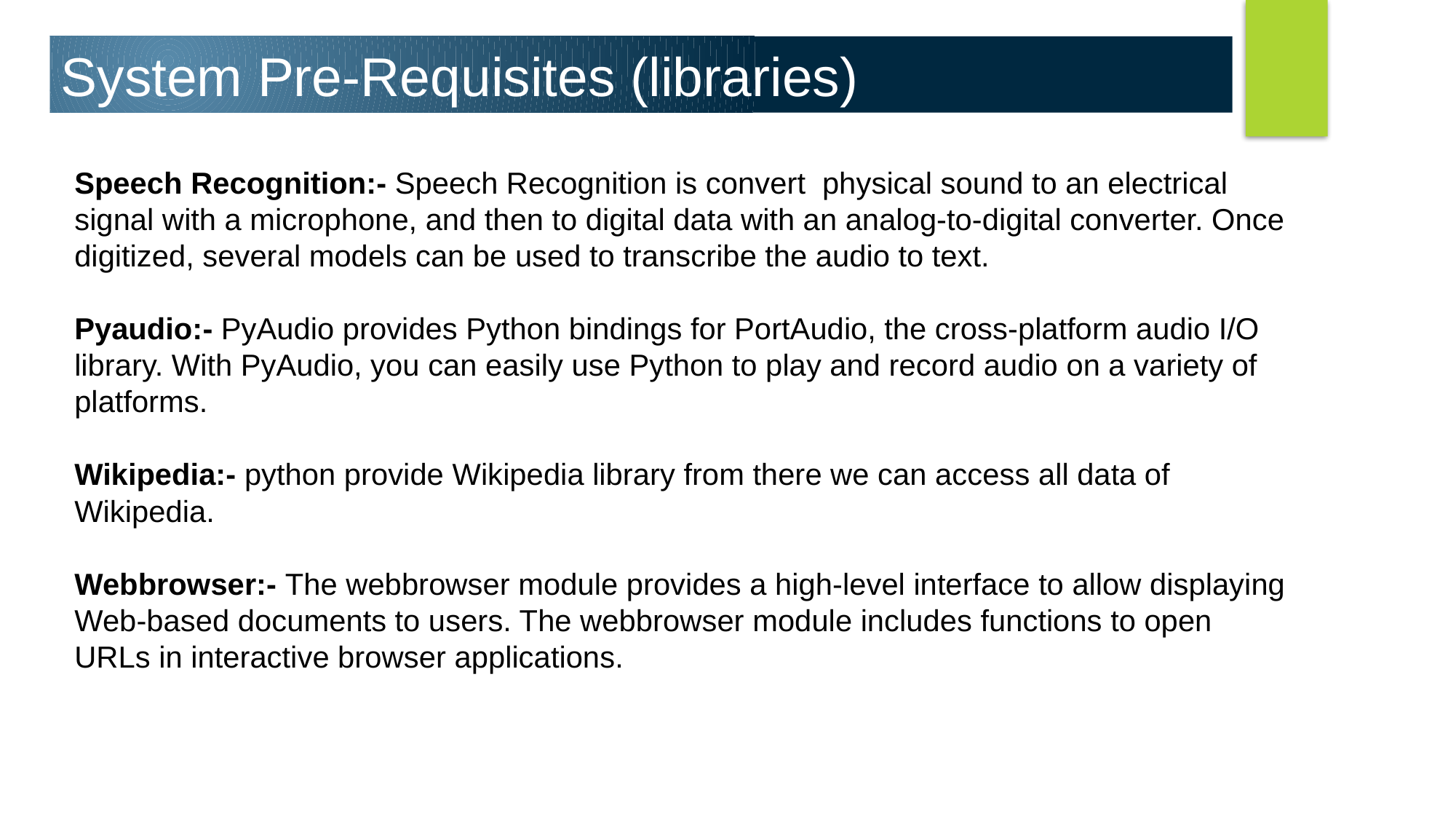

System Pre-Requisites (libraries)
Speech Recognition:- Speech Recognition is convert  physical sound to an electrical signal with a microphone, and then to digital data with an analog-to-digital converter. Once digitized, several models can be used to transcribe the audio to text.

Pyaudio:- PyAudio provides Python bindings for PortAudio, the cross-platform audio I/O library. With PyAudio, you can easily use Python to play and record audio on a variety of platforms.

Wikipedia:- python provide Wikipedia library from there we can access all data of Wikipedia.

Webbrowser:- The webbrowser module provides a high-level interface to allow displaying Web-based documents to users. The webbrowser module includes functions to open URLs in interactive browser applications.